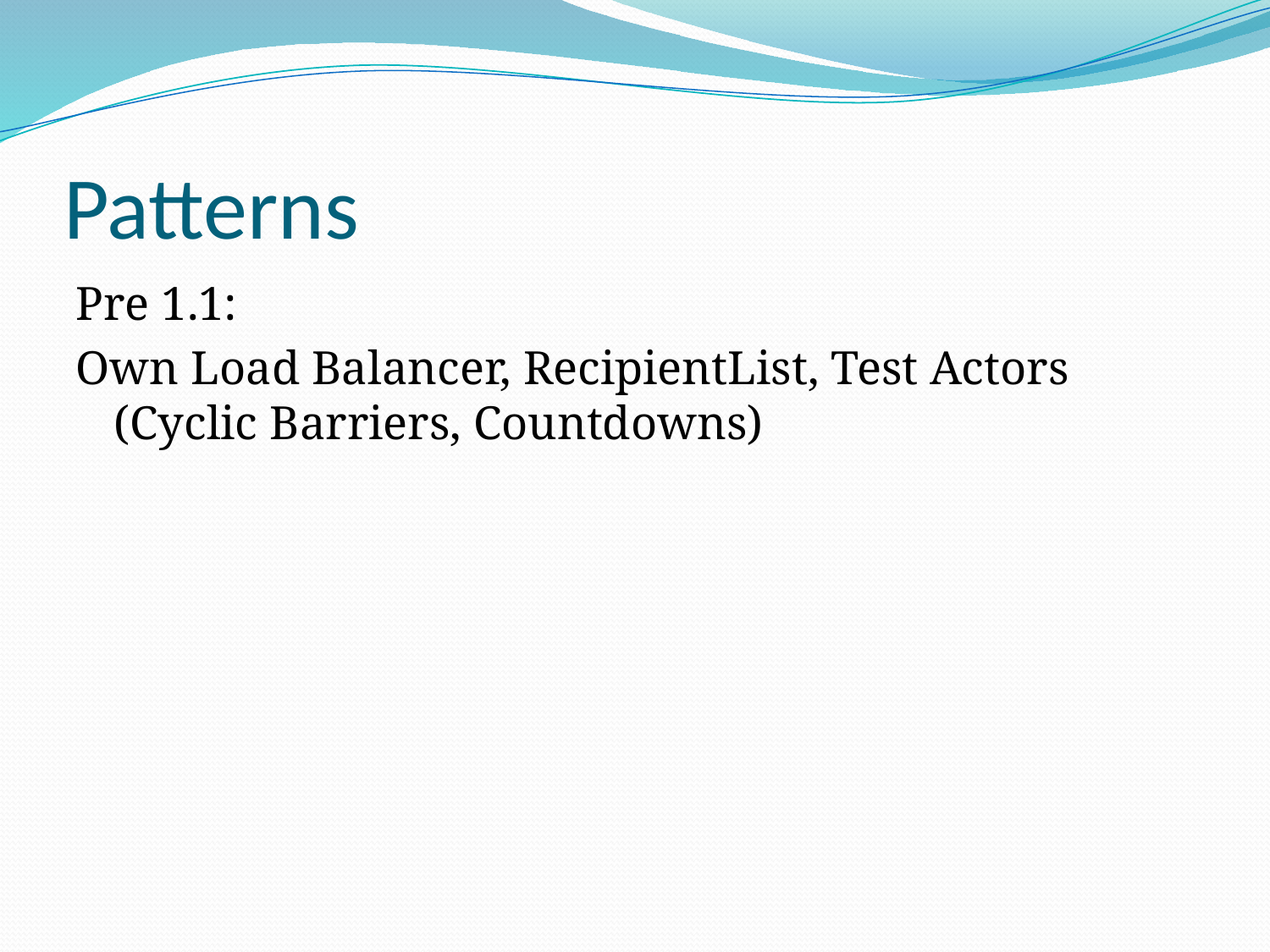

# Patterns
Pre 1.1:
Own Load Balancer, RecipientList, Test Actors (Cyclic Barriers, Countdowns)